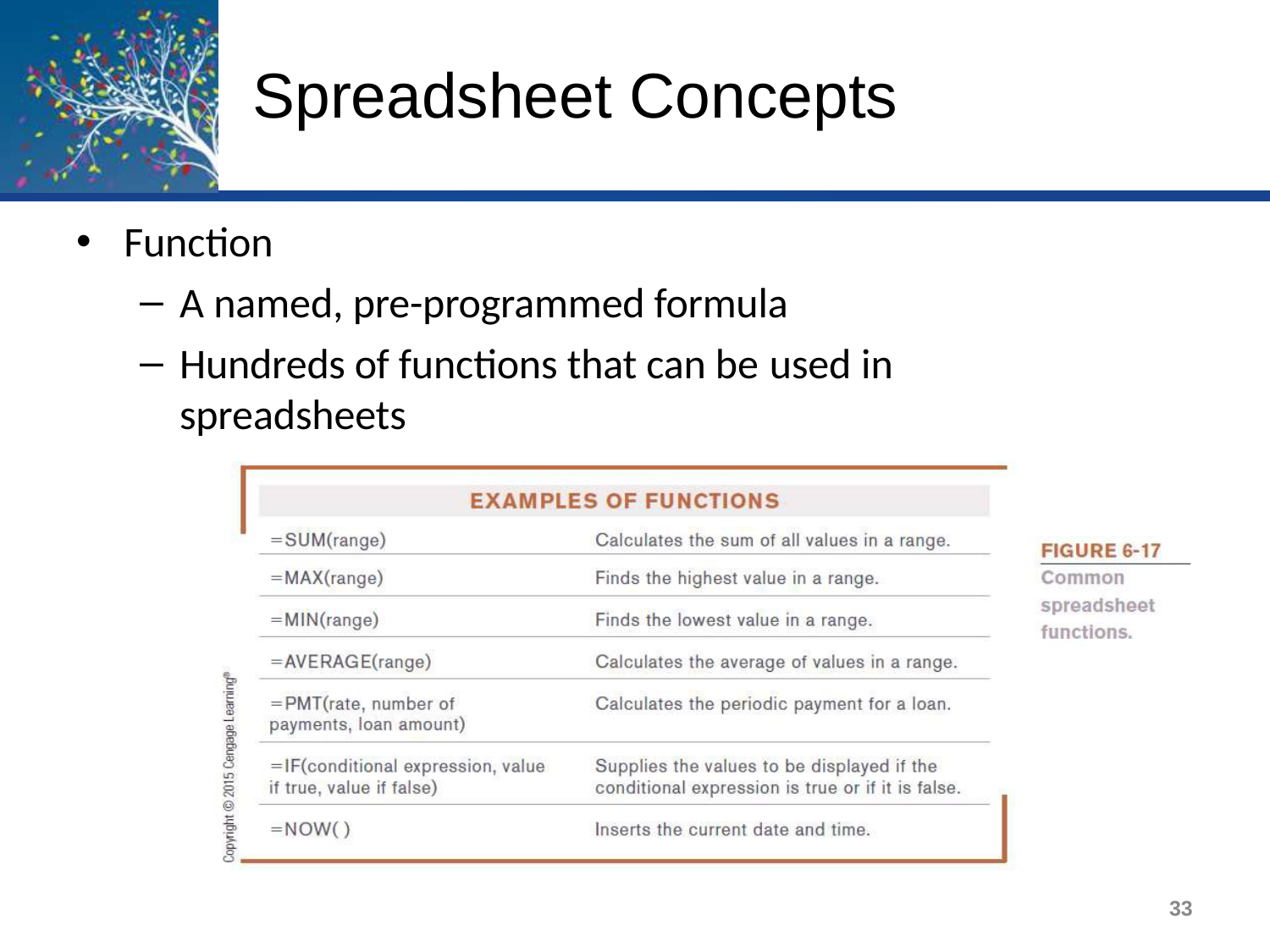

# Spreadsheet Concepts
Function
A named, pre-programmed formula
Hundreds of functions that can be used in	spreadsheets

33